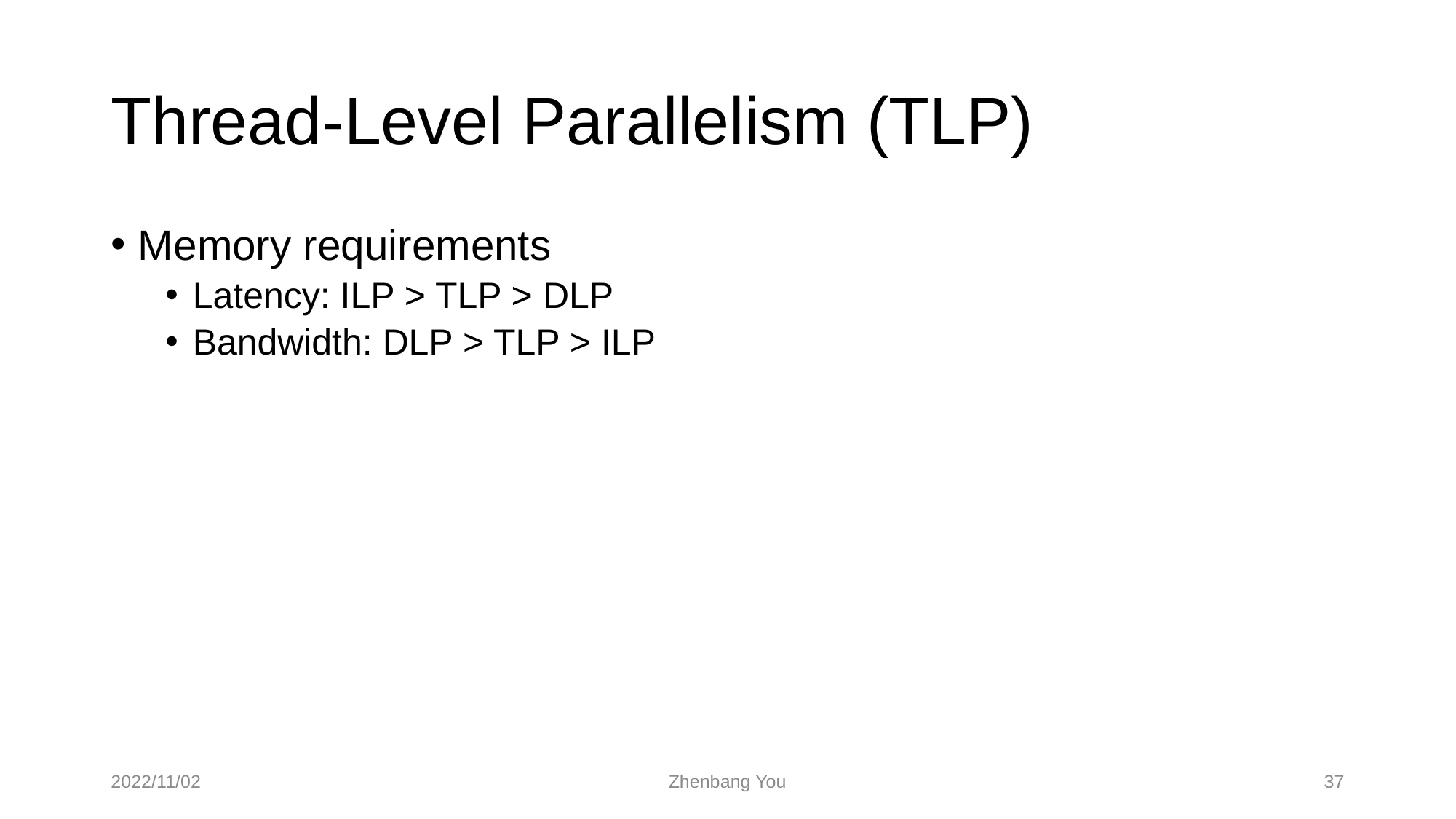

# Thread-Level Parallelism (TLP)
Memory requirements
Latency: ILP > TLP > DLP
Bandwidth: DLP > TLP > ILP
2022/11/02
Zhenbang You
37